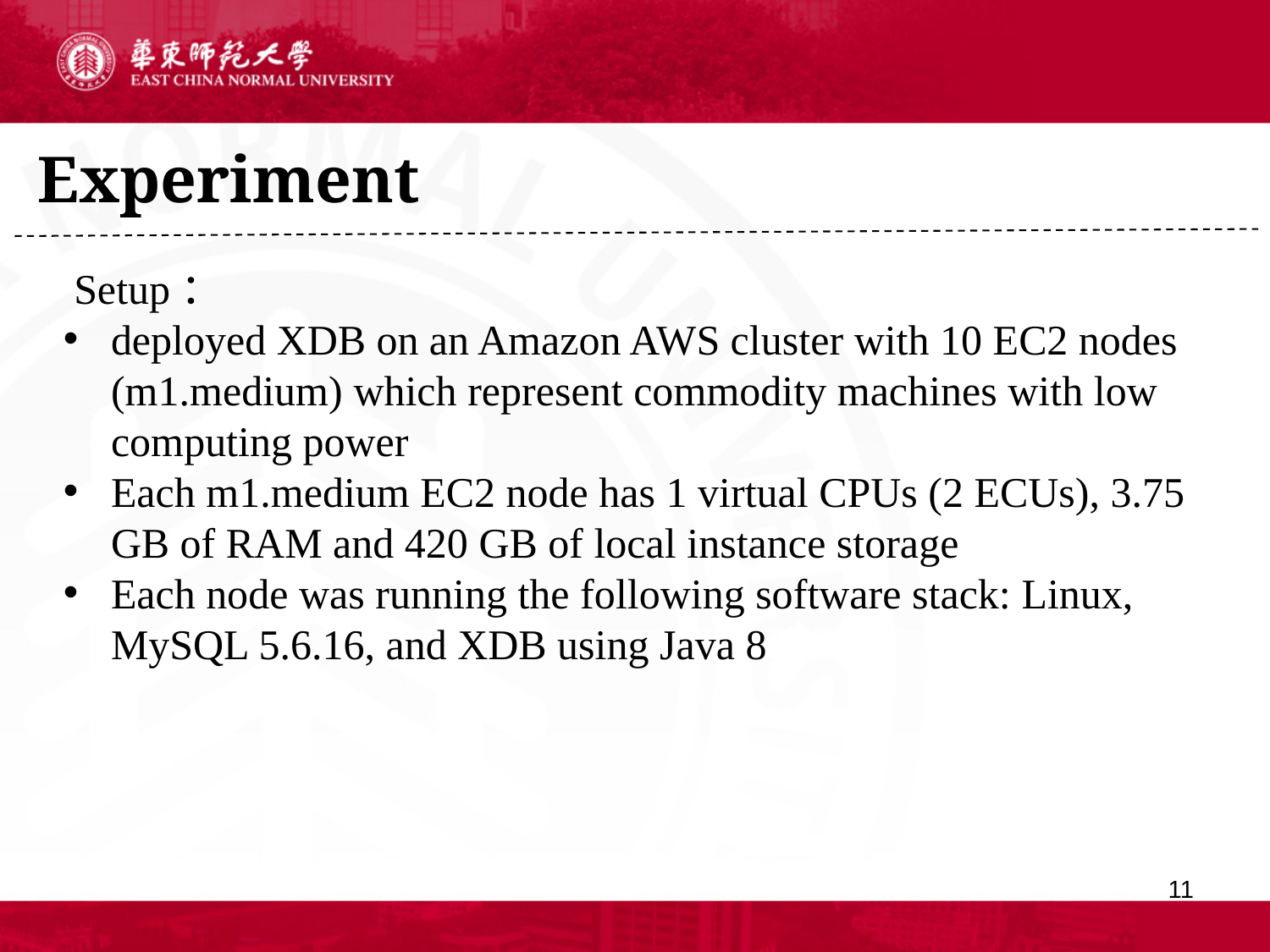

# Experiment
 Setup：
deployed XDB on an Amazon AWS cluster with 10 EC2 nodes (m1.medium) which represent commodity machines with low computing power
Each m1.medium EC2 node has 1 virtual CPUs (2 ECUs), 3.75 GB of RAM and 420 GB of local instance storage
Each node was running the following software stack: Linux, MySQL 5.6.16, and XDB using Java 8
11